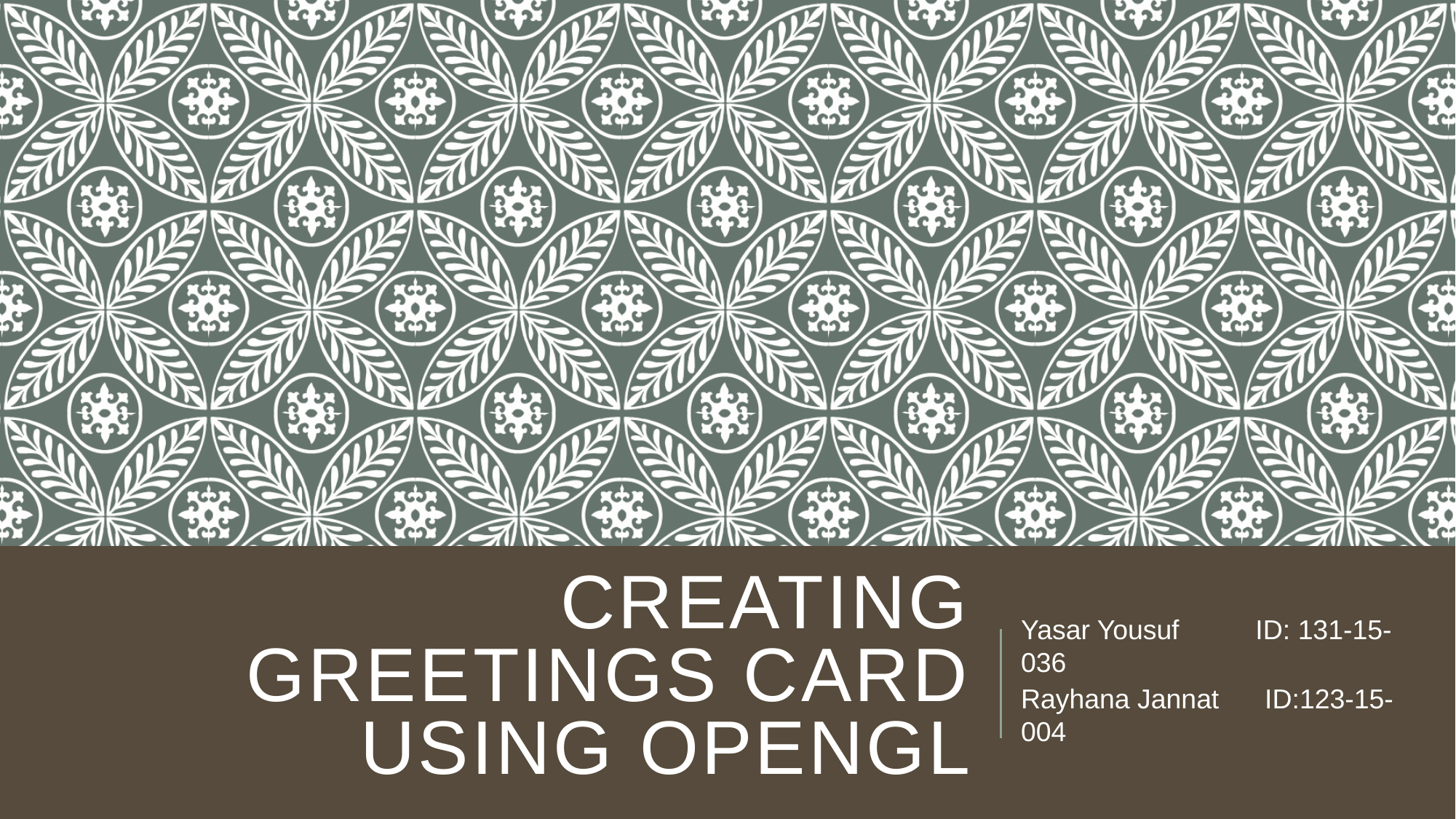

# Creating greetings card using opengl
Yasar Yousuf          ID: 131-15-036
Rayhana Jannat      ID:123-15-004